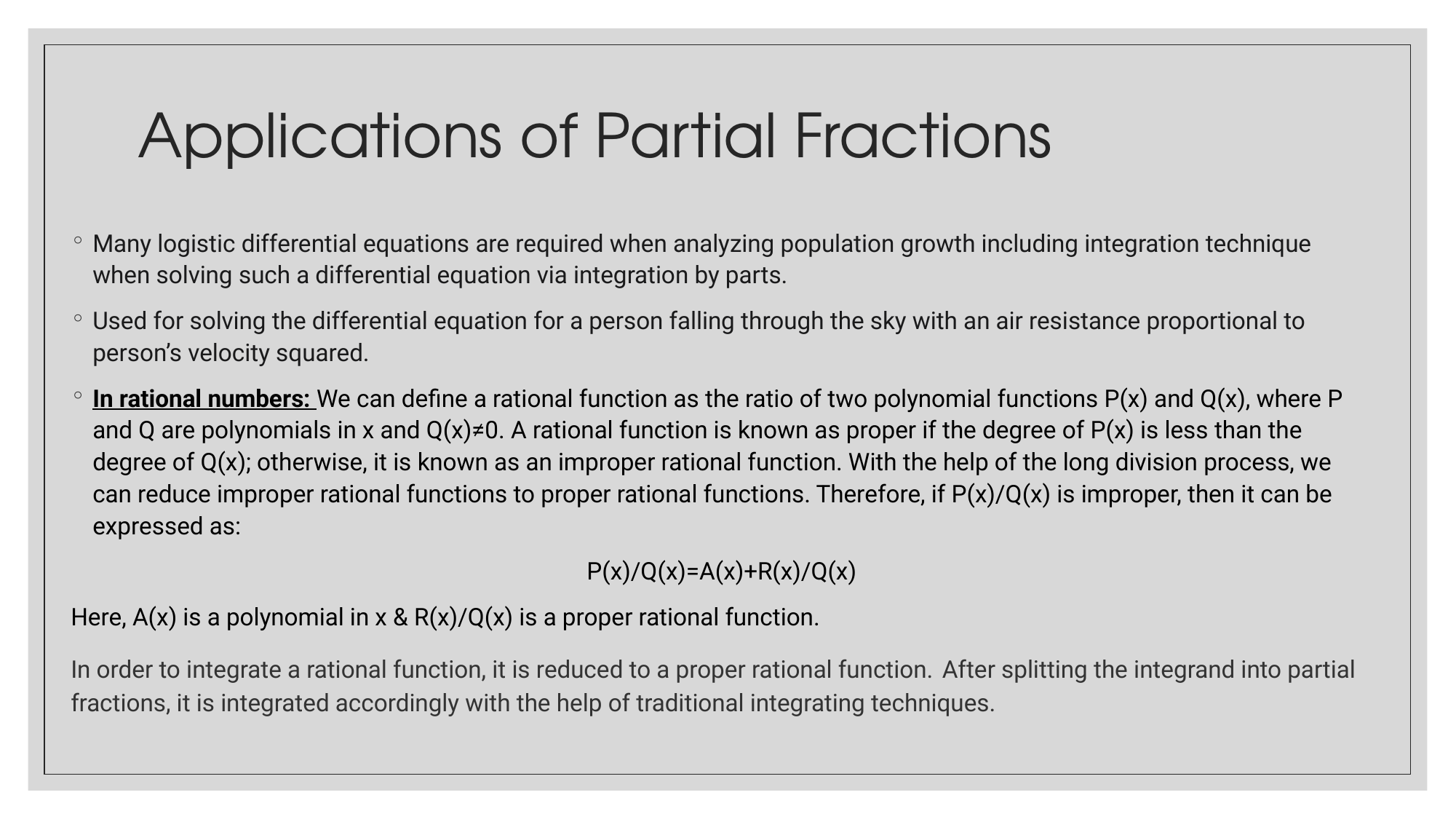

# Applications of Partial Fractions
Many logistic differential equations are required when analyzing population growth including integration technique when solving such a differential equation via integration by parts.
Used for solving the differential equation for a person falling through the sky with an air resistance proportional to person’s velocity squared.
In rational numbers: We can define a rational function as the ratio of two polynomial functions P(x) and Q(x), where P and Q are polynomials in x and Q(x)≠0. A rational function is known as proper if the degree of P(x) is less than the degree of Q(x); otherwise, it is known as an improper rational function. With the help of the long division process, we can reduce improper rational functions to proper rational functions. Therefore, if P(x)/Q(x) is improper, then it can be expressed as:
P(x)/Q(x)=A(x)+R(x)/Q(x)
Here, A(x) is a polynomial in x & R(x)/Q(x) is a proper rational function.
In order to integrate a rational function, it is reduced to a proper rational function. After splitting the integrand into partial fractions, it is integrated accordingly with the help of traditional integrating techniques.